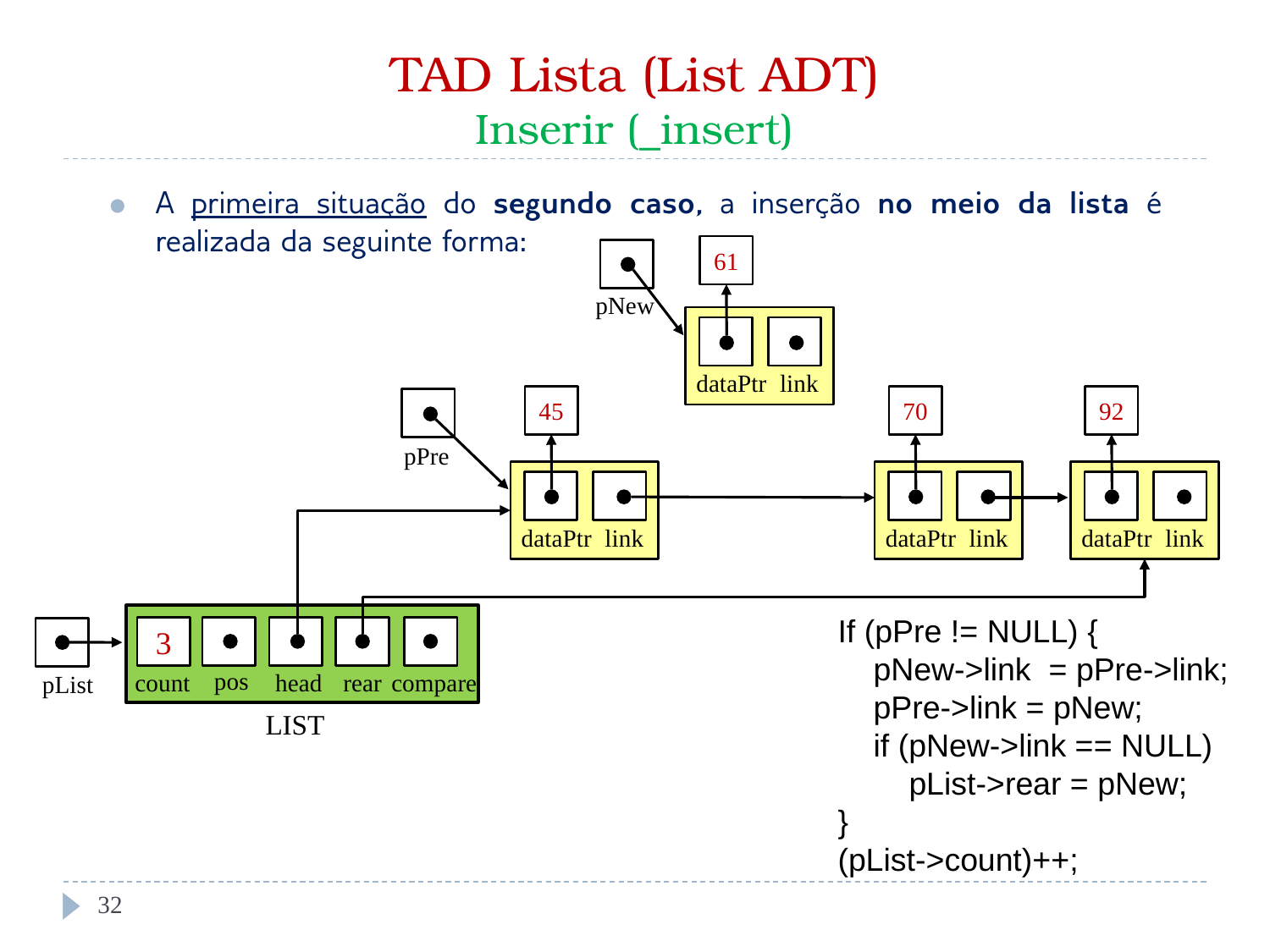

# TAD Lista (List ADT) Inserir (_insert)

A primeira situação do segundo caso, a inserção no meio da lista é realizada da seguinte forma:

61

pNew

dataPtr
link

45
70
92

pPre

dataPtr
link

dataPtr
link

dataPtr
link

If (pPre != NULL) {
    pNew->link  = pPre->link;
    pPre->link = pNew;
    if (pNew->link == NULL)
        pList->rear = pNew;
}
(pList->count)++;

3

pos
head
rear
count
compare
LIST

pList
32